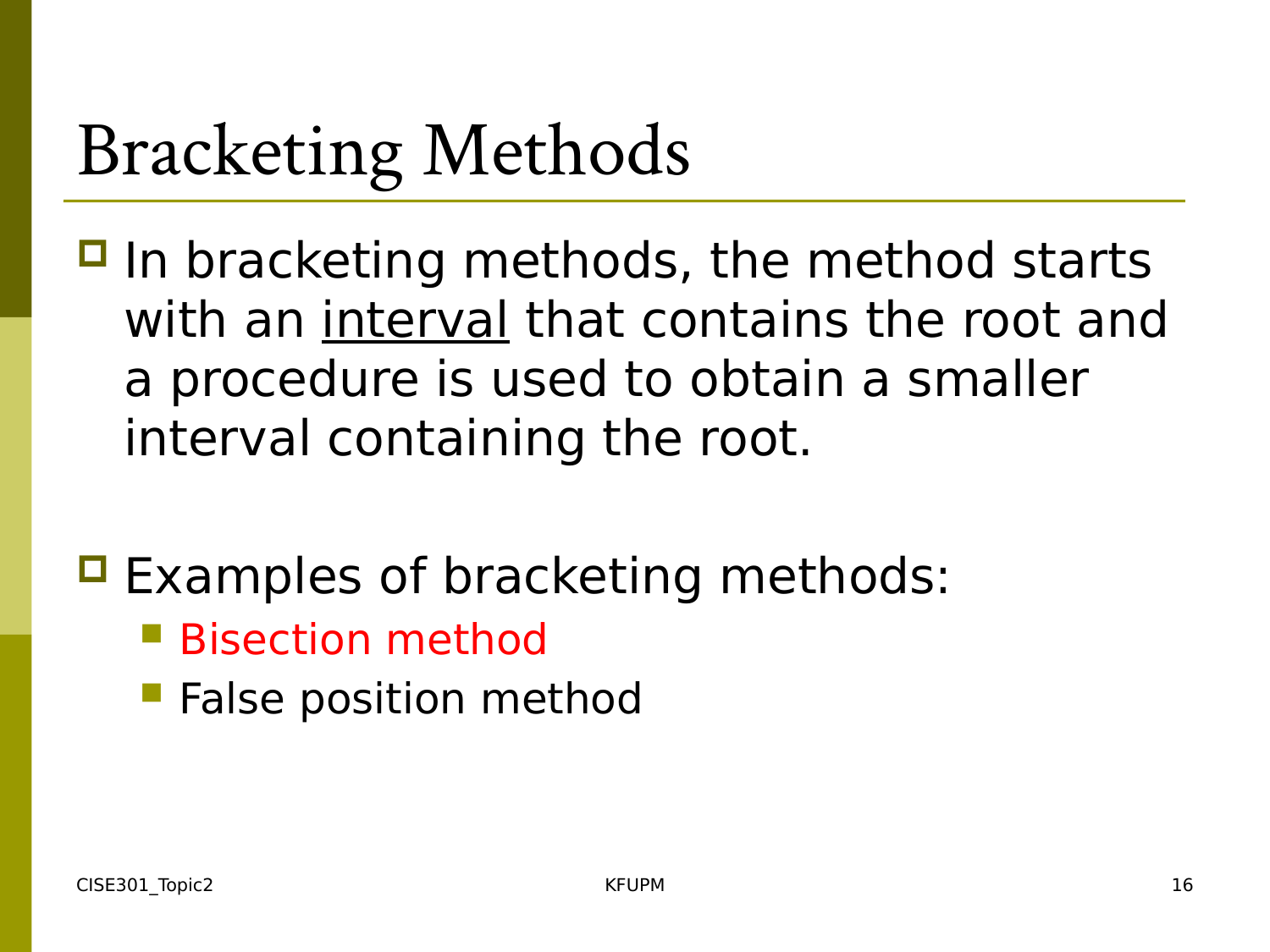

# Bracketing Methods
In bracketing methods, the method starts with an interval that contains the root and a procedure is used to obtain a smaller interval containing the root.

Examples of bracketing methods:
Bisection method
False position method
CISE301_Topic2
KFUPM
16